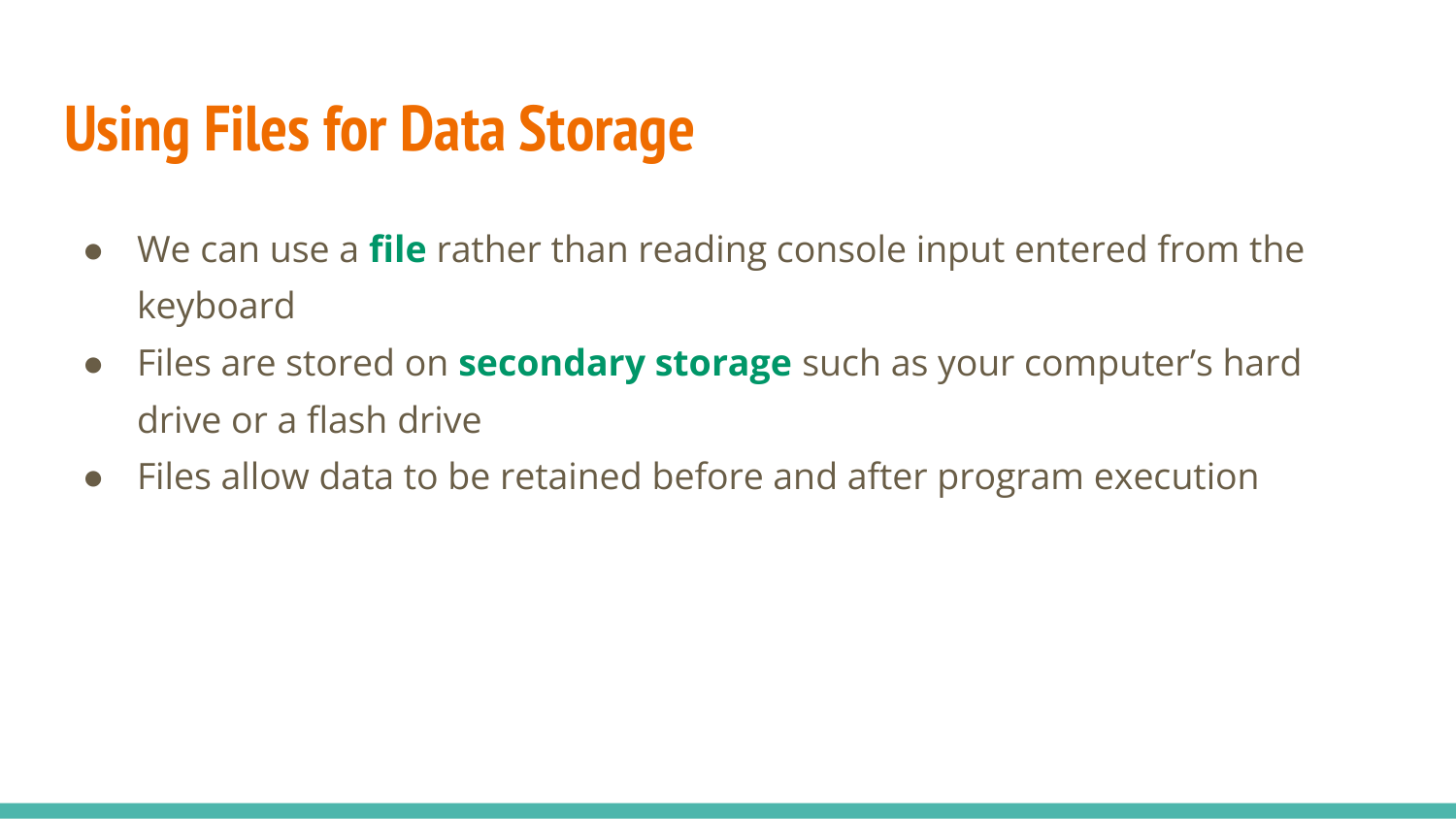

# Using Files for Data Storage
We can use a file rather than reading console input entered from the keyboard
Files are stored on secondary storage such as your computer’s hard drive or a flash drive
Files allow data to be retained before and after program execution